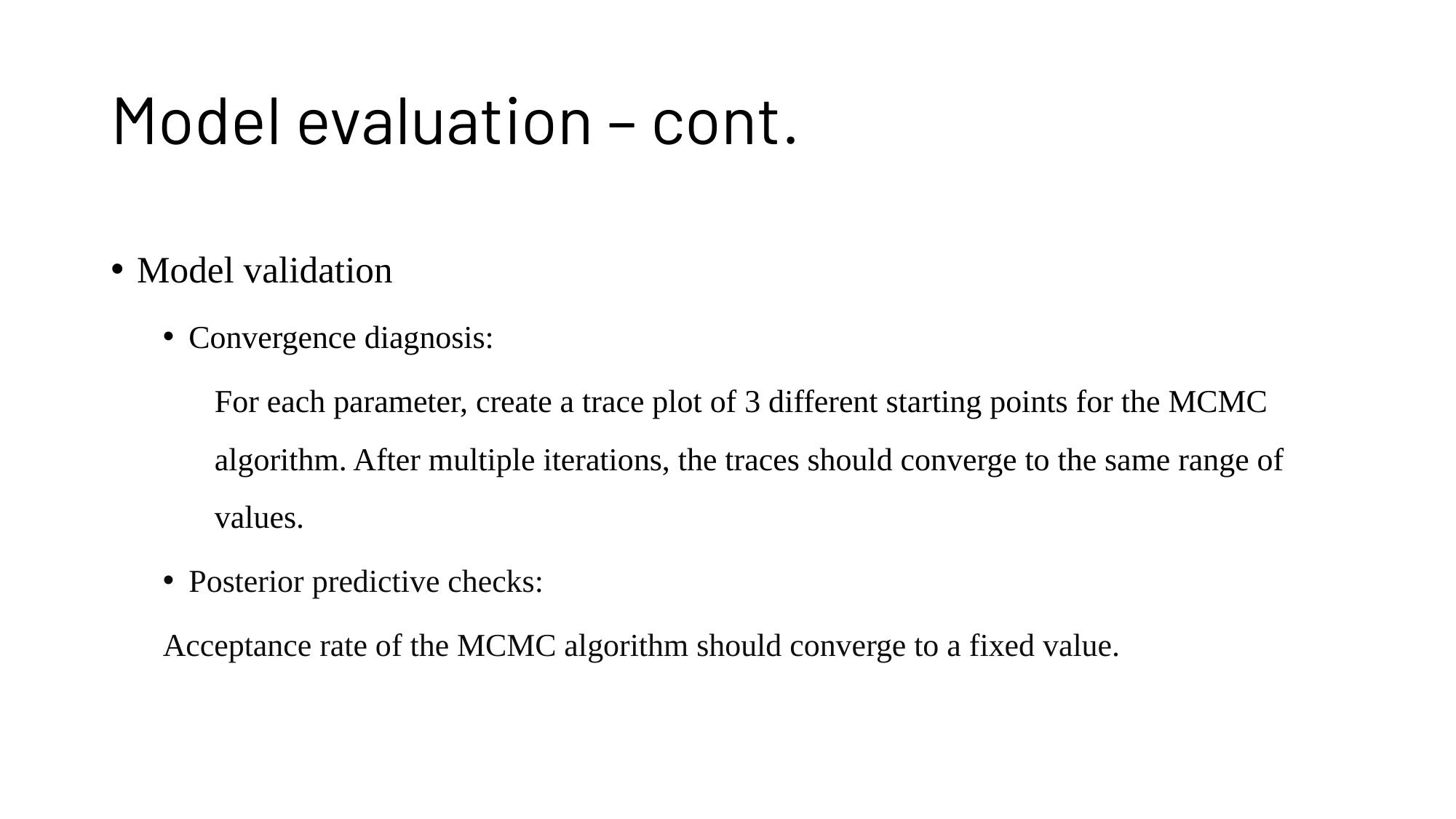

# Model evaluation – cont.
Model validation
Convergence diagnosis:
For each parameter, create a trace plot of 3 different starting points for the MCMC algorithm. After multiple iterations, the traces should converge to the same range of values.
Posterior predictive checks:
	Acceptance rate of the MCMC algorithm should converge to a fixed value.